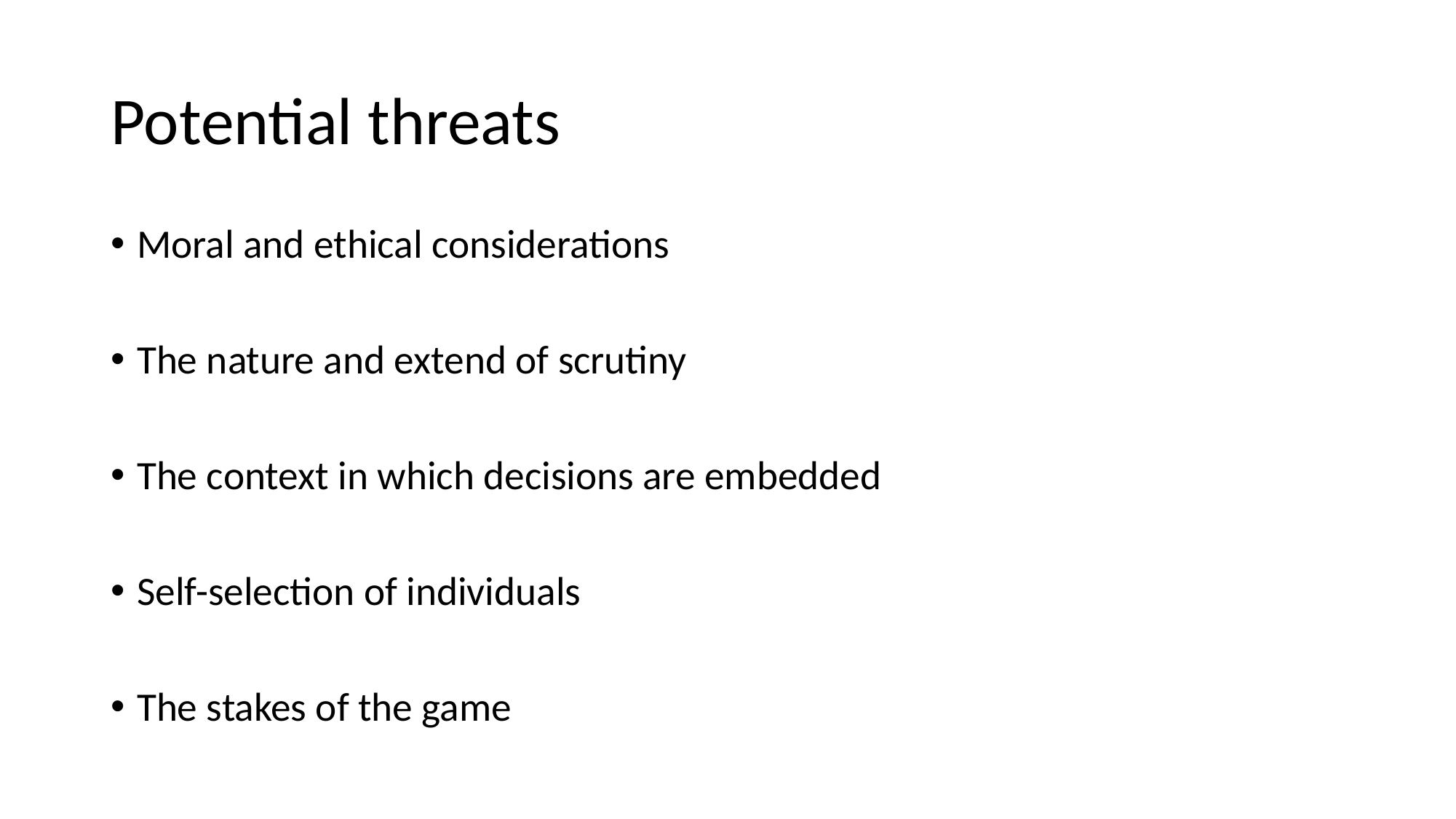

# Potential threats
Moral and ethical considerations

The nature and extend of scrutiny

The context in which decisions are embedded

Self-selection of individuals

The stakes of the game